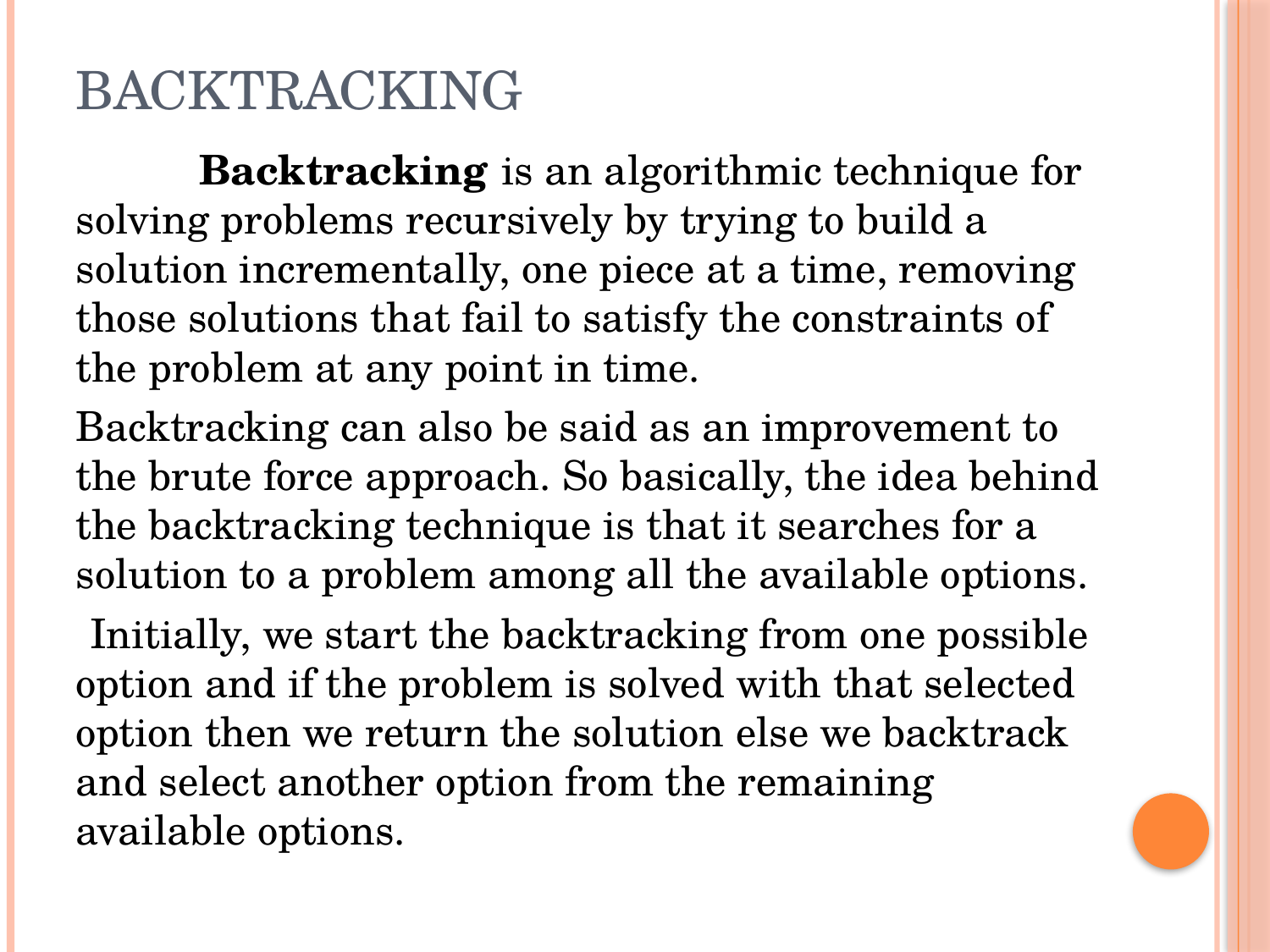

# Backtracking
 	Backtracking is an algorithmic technique for solving problems recursively by trying to build a solution incrementally, one piece at a time, removing those solutions that fail to satisfy the constraints of the problem at any point in time.
Backtracking can also be said as an improvement to the brute force approach. So basically, the idea behind the backtracking technique is that it searches for a solution to a problem among all the available options.
 Initially, we start the backtracking from one possible option and if the problem is solved with that selected option then we return the solution else we backtrack and select another option from the remaining available options.